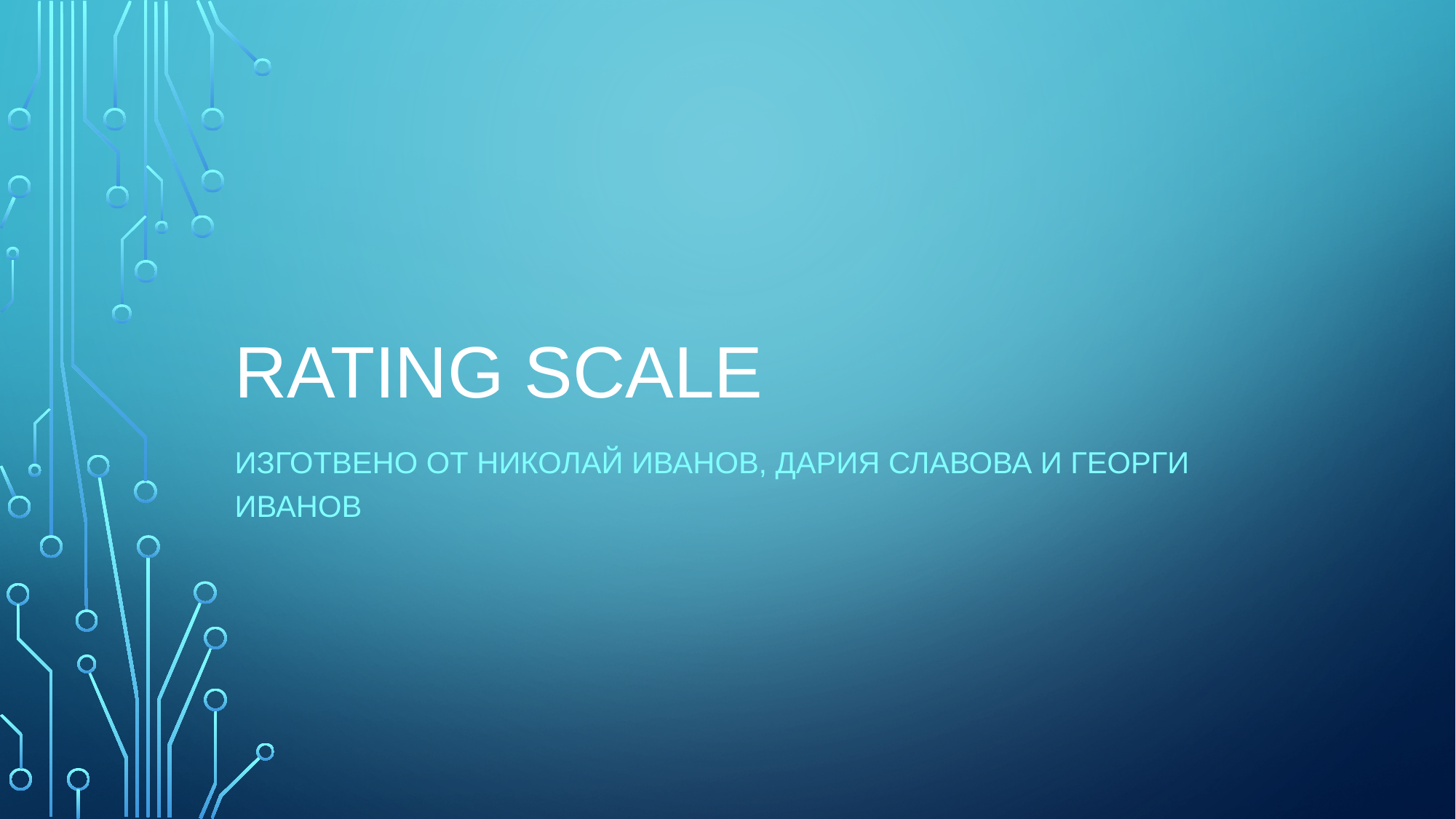

# Rating scale
ИЗГОТВЕНО ОТ Николай иванов, Дария Славова и Георги Иванов